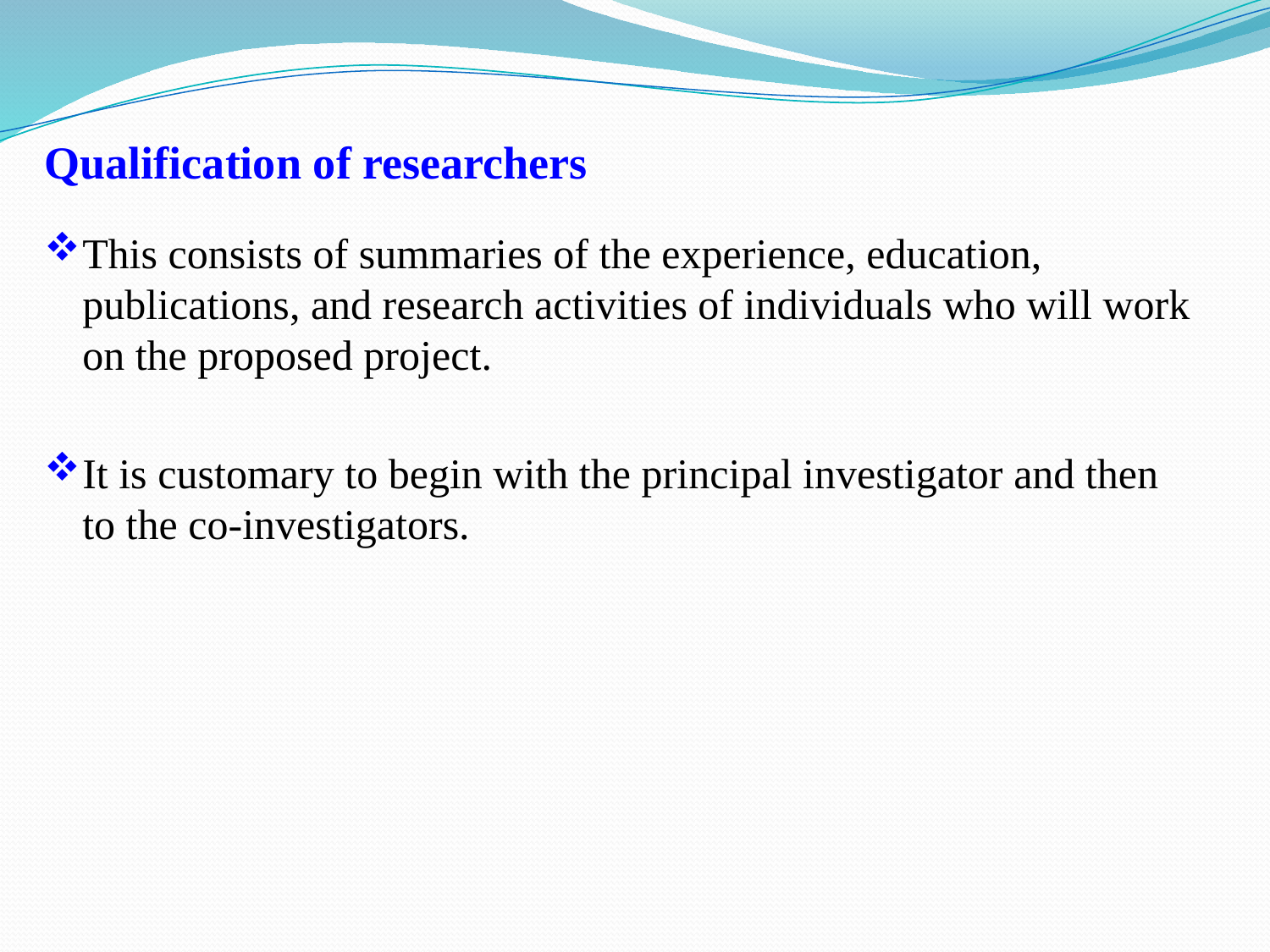

Qualification of researchers

This consists of summaries of the experience, education, publications, and research activities of individuals who will work on the proposed project.

It is customary to begin with the principal investigator and then to the co-investigators.